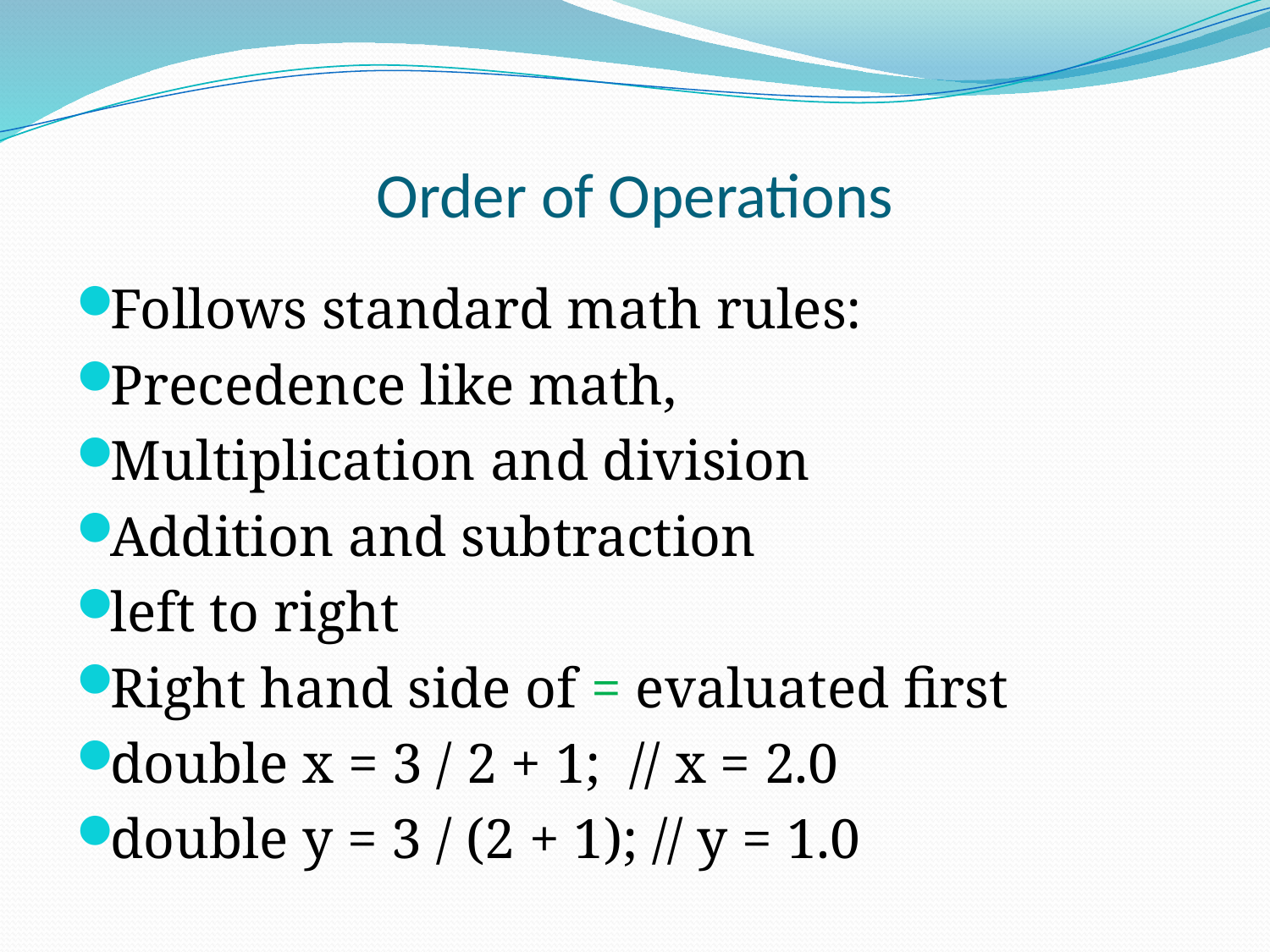

# Order of Operations
Follows standard math rules:
Precedence like math,
Multiplication and division
Addition and subtraction
left to right
Right hand side of = evaluated first
double x = 3 / 2 + 1;  // x = 2.0
double y = 3 / (2 + 1); // y = 1.0